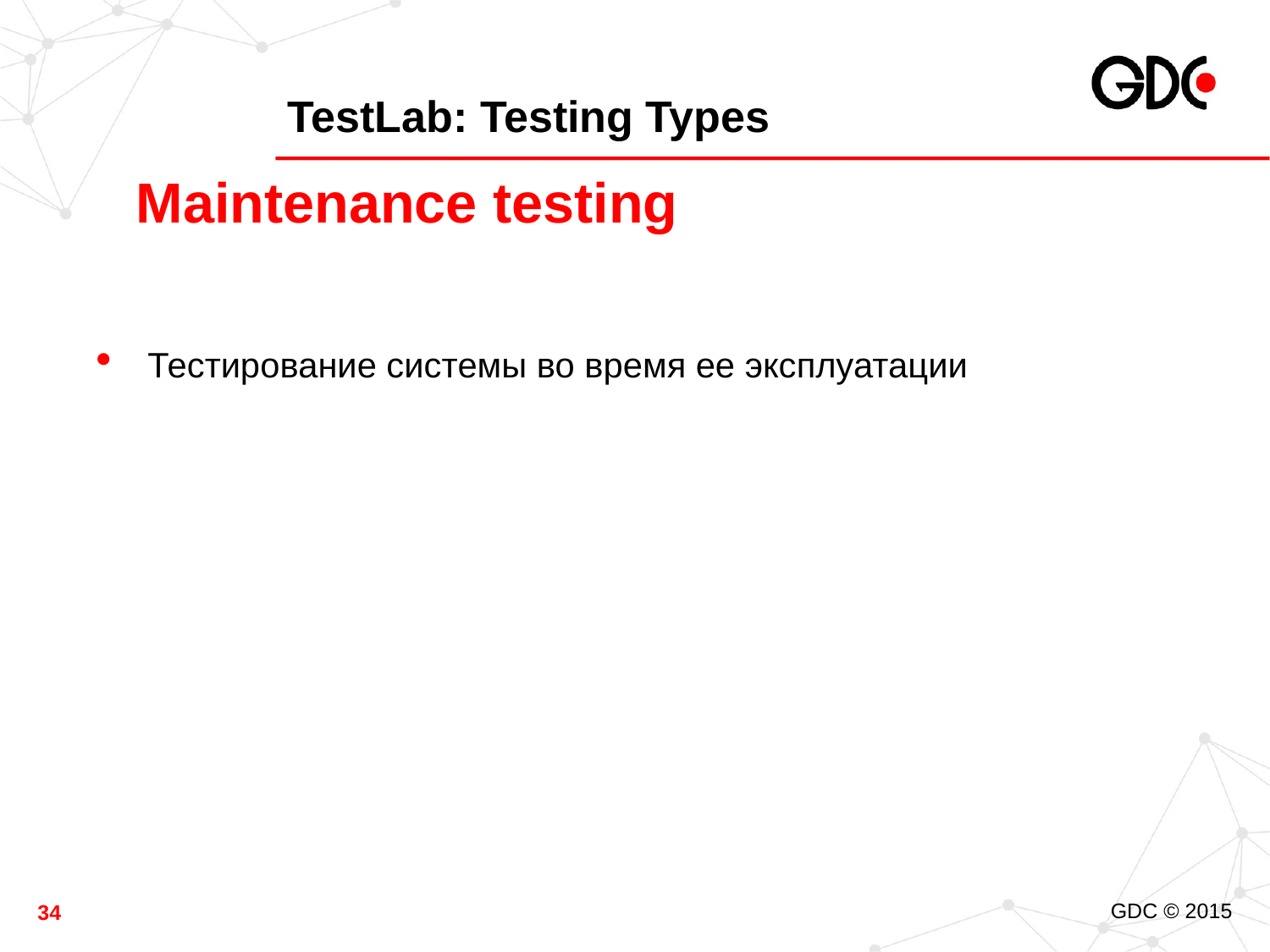

# TestLab: Testing Types
    Maintenance testing

 Тестирование системы во время ее эксплуатации